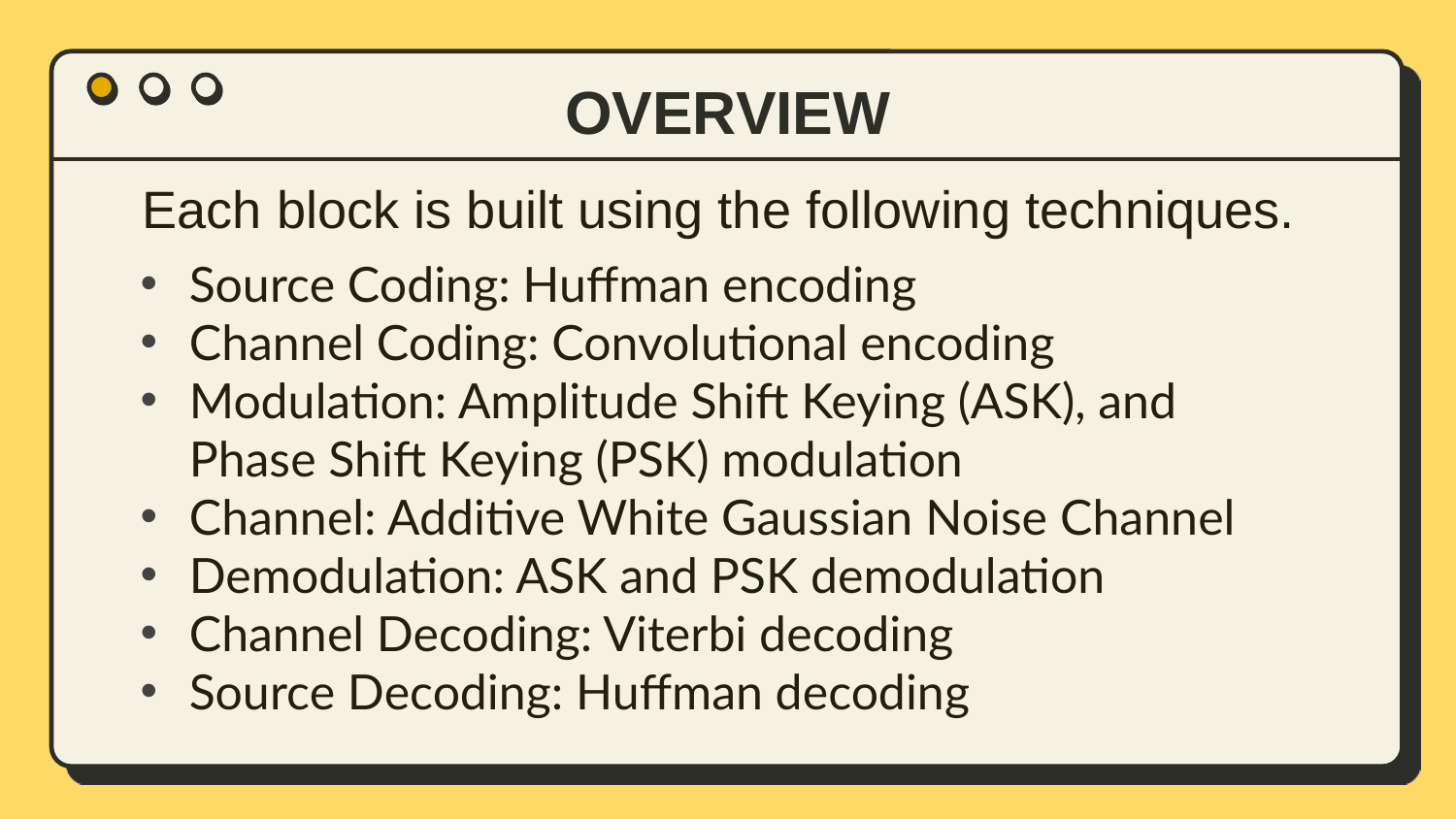

# OVERVIEW
Each block is built using the following techniques.
Source Coding: Huffman encoding
Channel Coding: Convolutional encoding
Modulation: Amplitude Shift Keying (ASK), and Phase Shift Keying (PSK) modulation
Channel: Additive White Gaussian Noise Channel
Demodulation: ASK and PSK demodulation
Channel Decoding: Viterbi decoding
Source Decoding: Huffman decoding